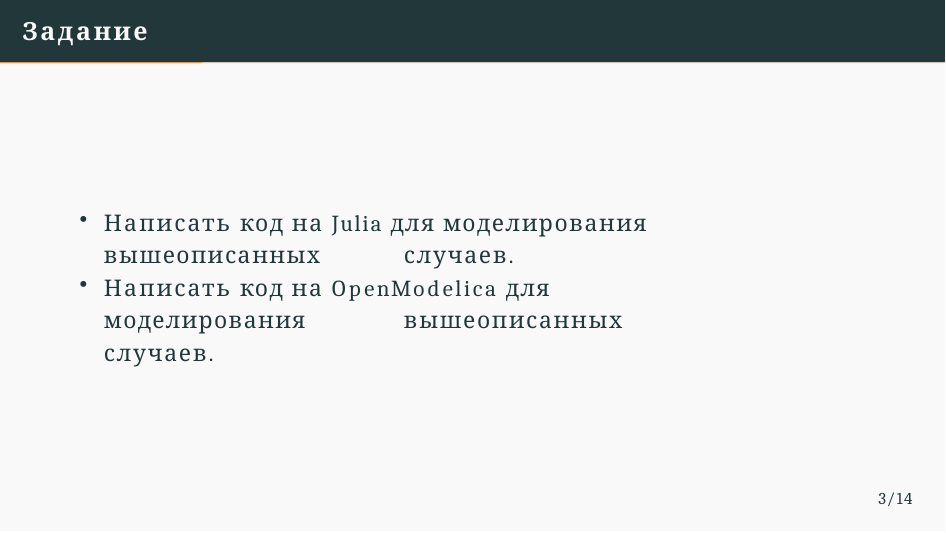

# Задание

Написать код на Julia для моделирования вышеописанных 	случаев.
Написать код на OpenModelica для моделирования 	вышеописанных случаев.
3/14